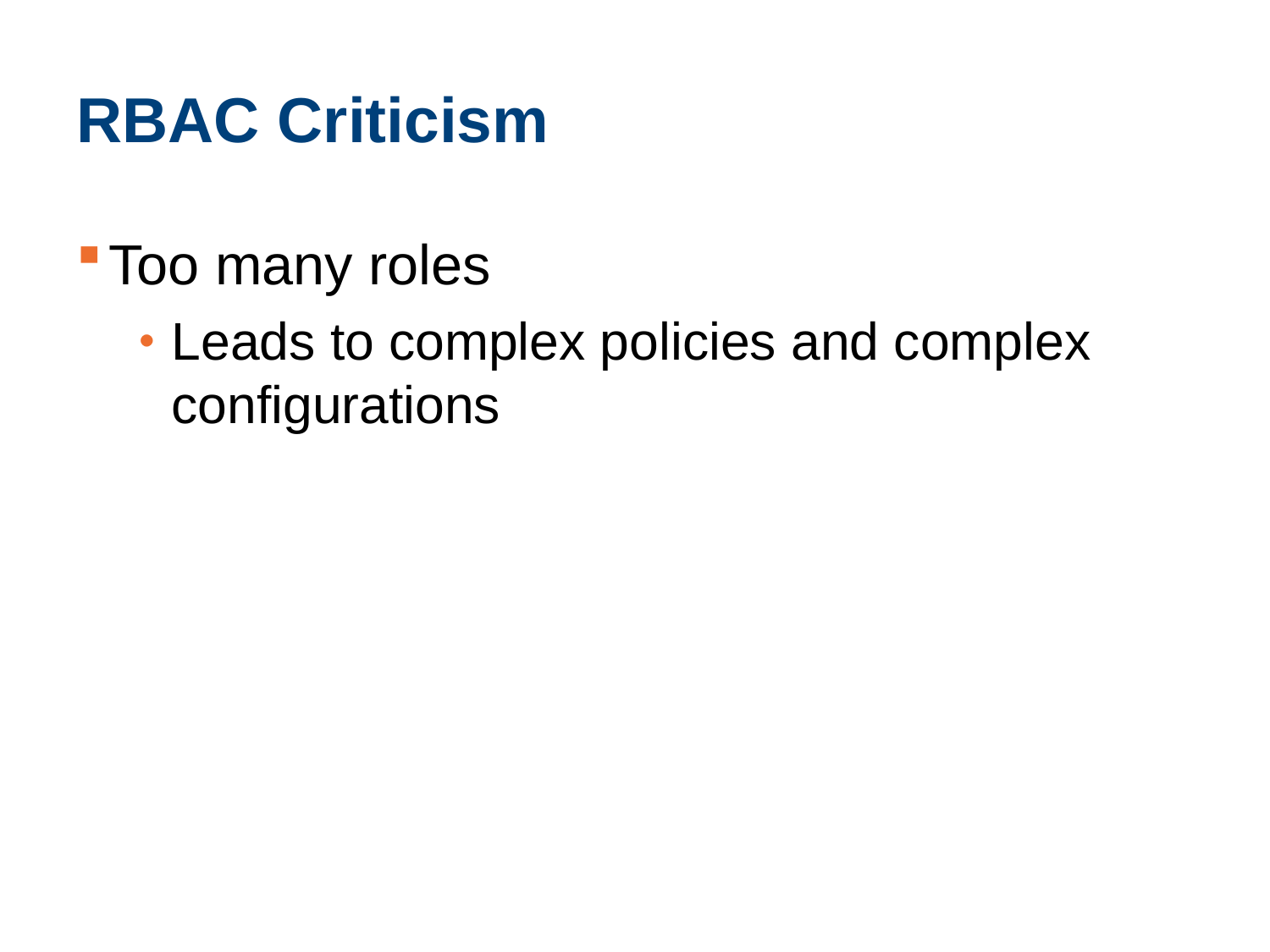

# RBAC Criticism
Too many roles
Leads to complex policies and complex configurations